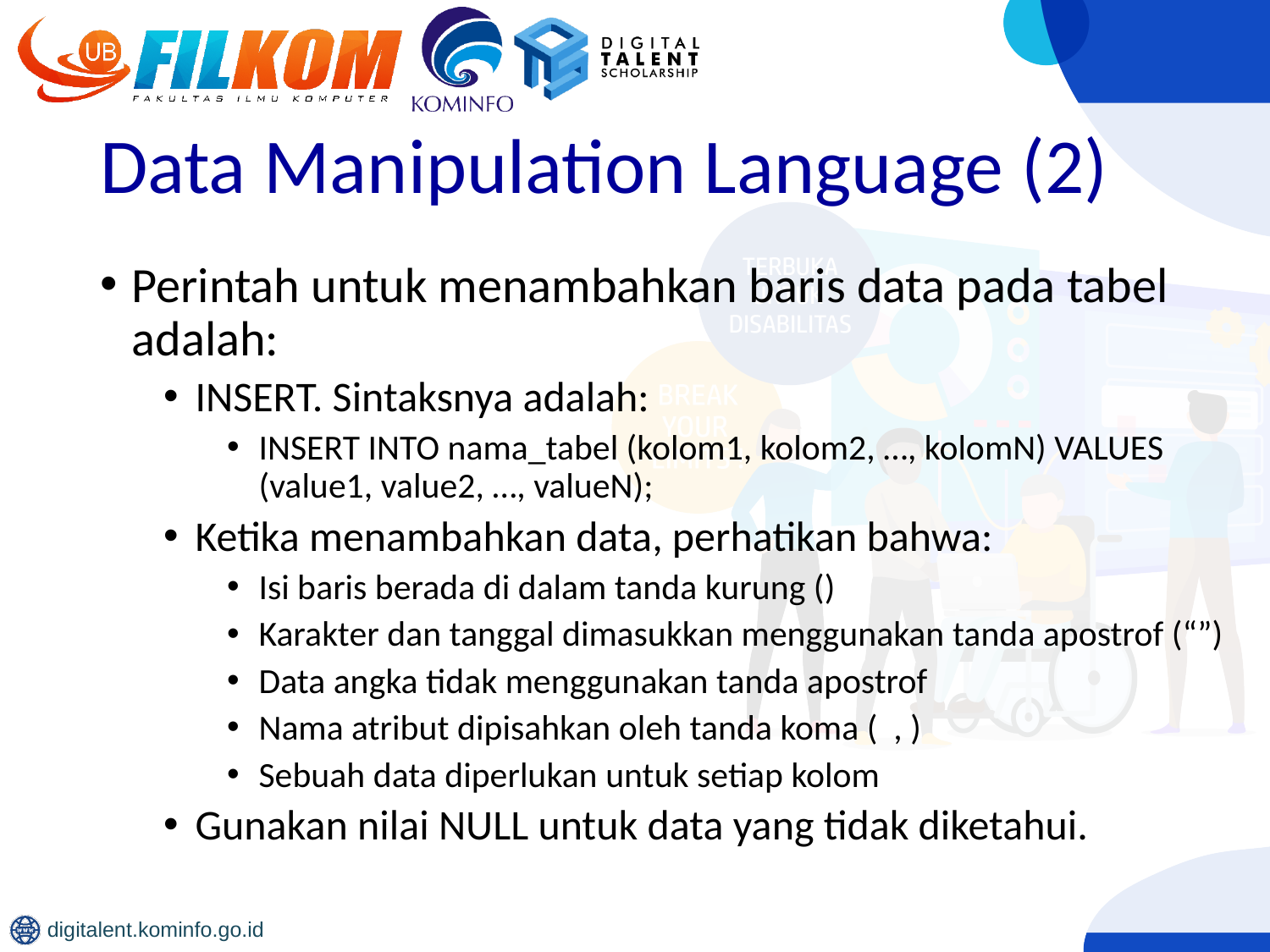

# Data Manipulation Language (2)
Perintah untuk menambahkan baris data pada tabel adalah:
INSERT. Sintaksnya adalah:
INSERT INTO nama_tabel (kolom1, kolom2, …, kolomN) VALUES (value1, value2, …, valueN);
Ketika menambahkan data, perhatikan bahwa:
Isi baris berada di dalam tanda kurung ()
Karakter dan tanggal dimasukkan menggunakan tanda apostrof (“”)
Data angka tidak menggunakan tanda apostrof
Nama atribut dipisahkan oleh tanda koma (  , )
Sebuah data diperlukan untuk setiap kolom
Gunakan nilai NULL untuk data yang tidak diketahui.